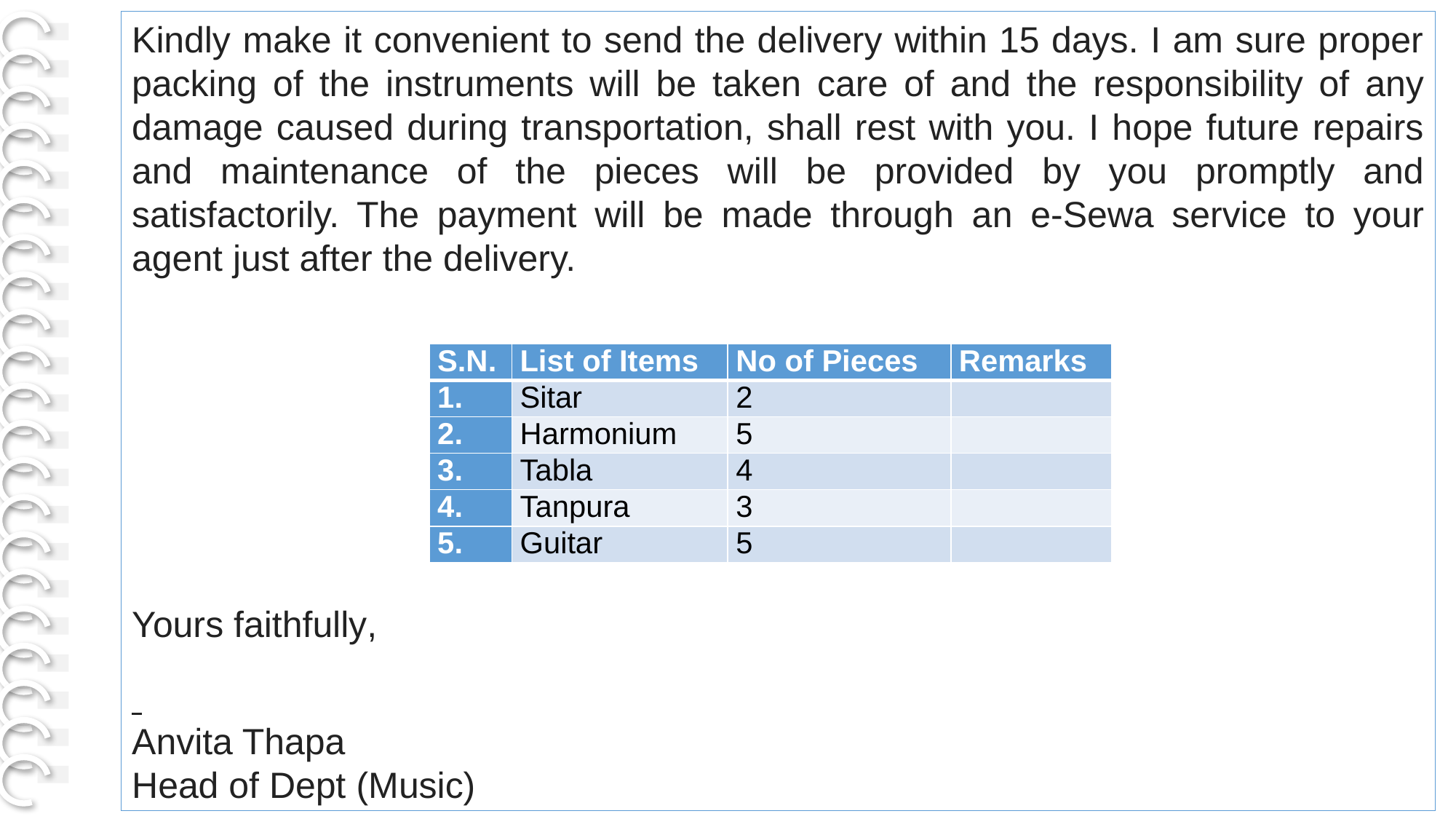

Kindly make it convenient to send the delivery within 15 days. I am sure proper packing of the instruments will be taken care of and the responsibility of any damage caused during transportation, shall rest with you. I hope future repairs and maintenance of the pieces will be provided by you promptly and satisfactorily. The payment will be made through an e-Sewa service to your agent just after the delivery.

Yours faithfully,
Anvita Thapa
Head of Dept (Music)

| S.N. | List of Items | No of Pieces | Remarks |
| --- | --- | --- | --- |
| 1. | Sitar | 2 |  |
| 2. | Harmonium | 5 |  |
| 3. | Tabla | 4 |  |
| 4. | Tanpura | 3 |  |
| 5. | Guitar | 5 |  |